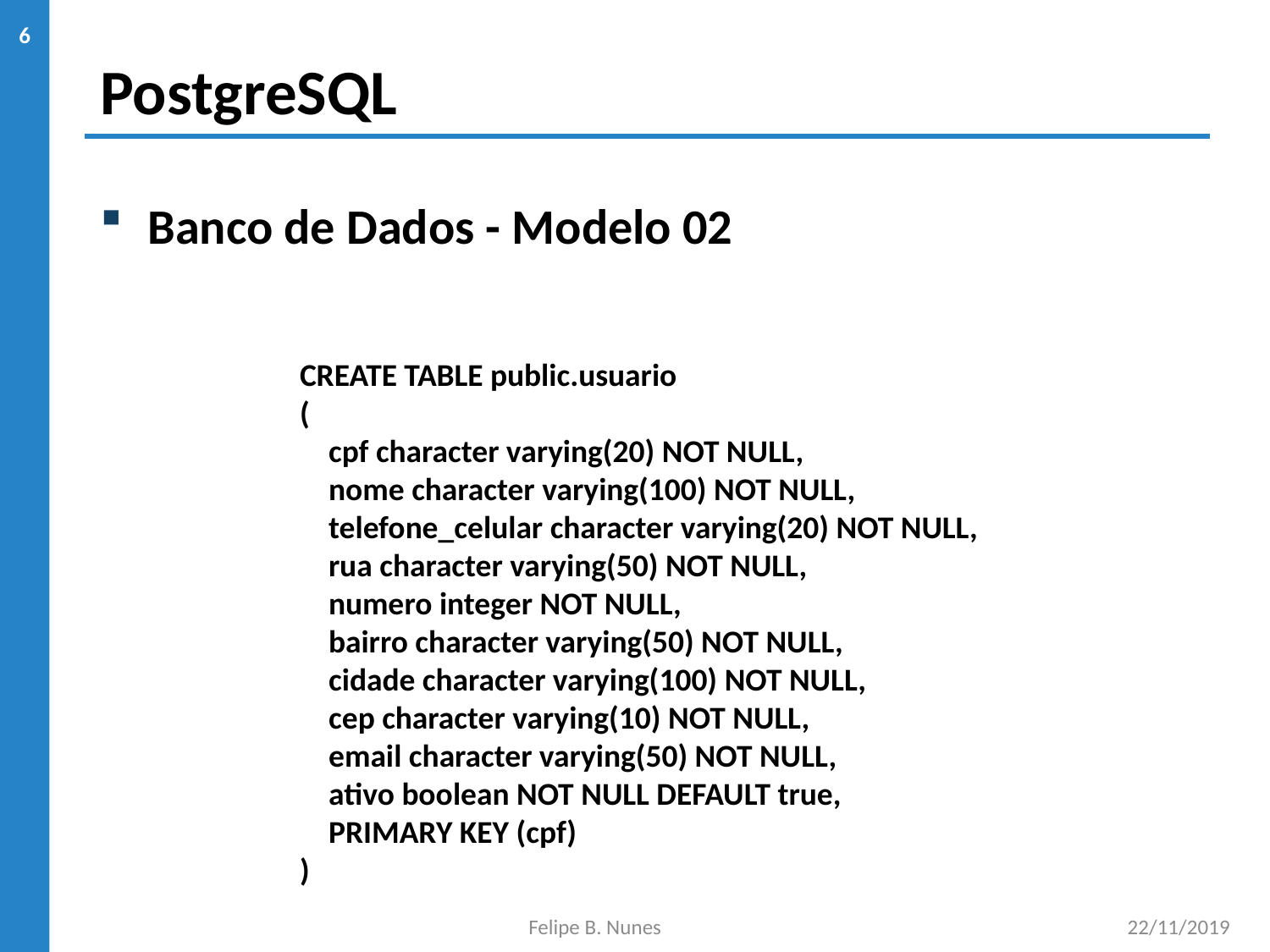

# PostgreSQL
6
Banco de Dados - Modelo 02

CREATE TABLE public.usuario
(
    cpf character varying(20) NOT NULL,
    nome character varying(100) NOT NULL,
    telefone_celular character varying(20) NOT NULL,
    rua character varying(50) NOT NULL,
    numero integer NOT NULL,
    bairro character varying(50) NOT NULL,
    cidade character varying(100) NOT NULL,
    cep character varying(10) NOT NULL,
    email character varying(50) NOT NULL,
    ativo boolean NOT NULL DEFAULT true,
    PRIMARY KEY (cpf)
)
Felipe B. Nunes
22/11/2019